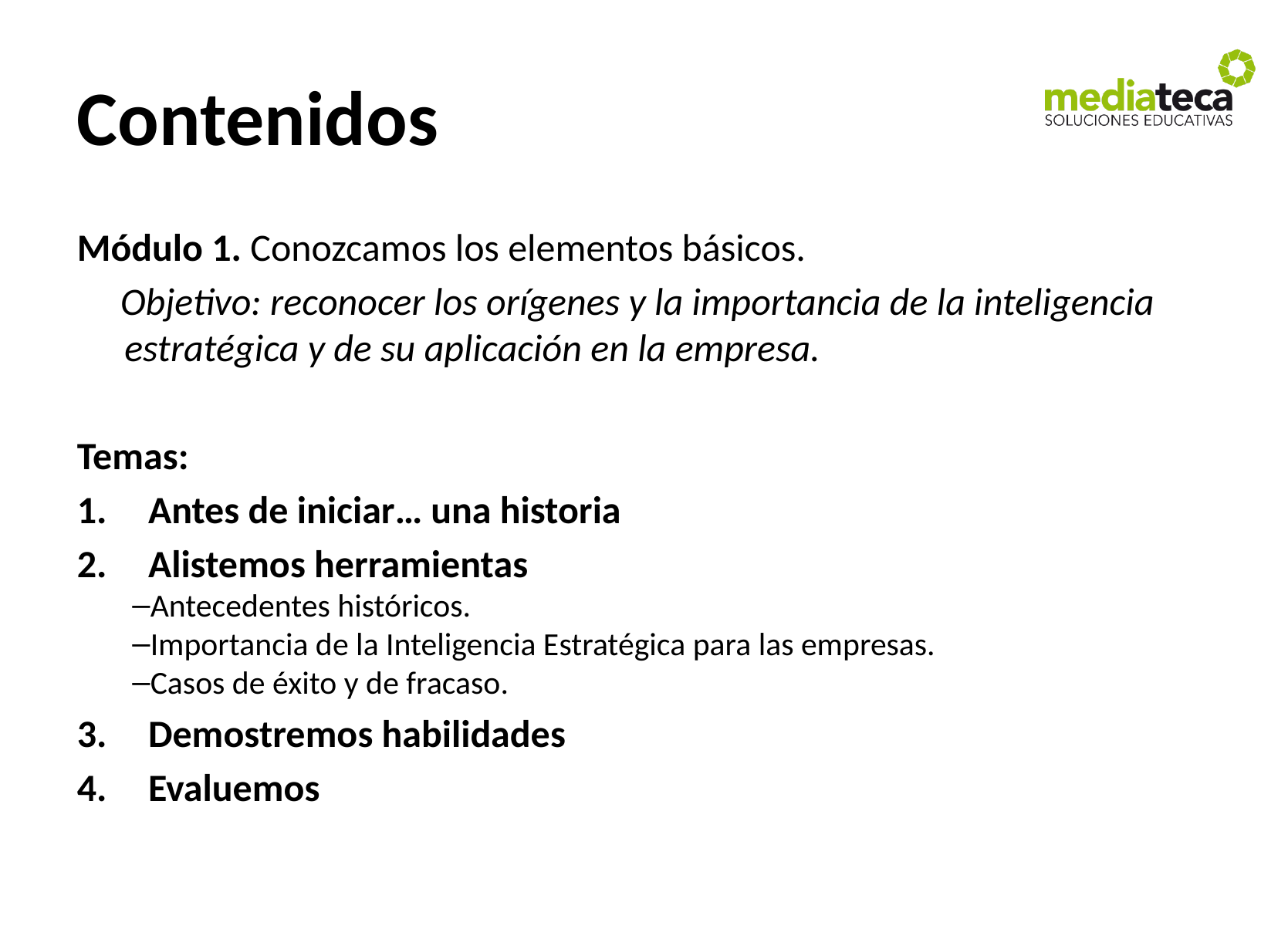

# Contenidos
Módulo 1. Conozcamos los elementos básicos.
     Objetivo: reconocer los orígenes y la importancia de la inteligencia estratégica y de su aplicación en la empresa.

Temas:
Antes de iniciar… una historia
Alistemos herramientas
Antecedentes históricos.
Importancia de la Inteligencia Estratégica para las empresas.
Casos de éxito y de fracaso.
Demostremos habilidades
Evaluemos